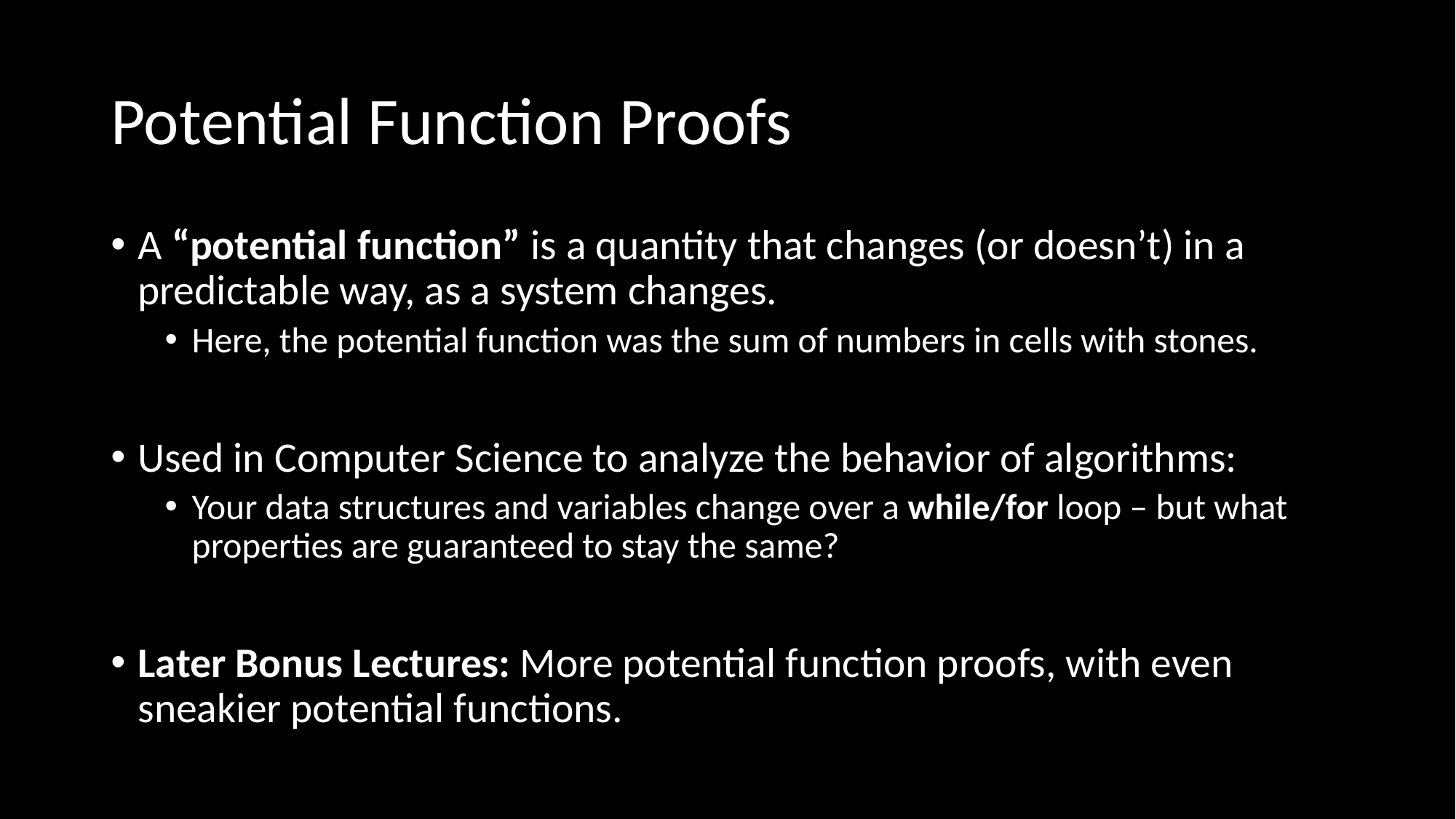

# Potential Function Proofs
A “potential function” is a quantity that changes (or doesn’t) in a predictable way, as a system changes.
Here, the potential function was the sum of numbers in cells with stones.

Used in Computer Science to analyze the behavior of algorithms:
Your data structures and variables change over a while/for loop – but what properties are guaranteed to stay the same?

Later Bonus Lectures: More potential function proofs, with even sneakier potential functions.